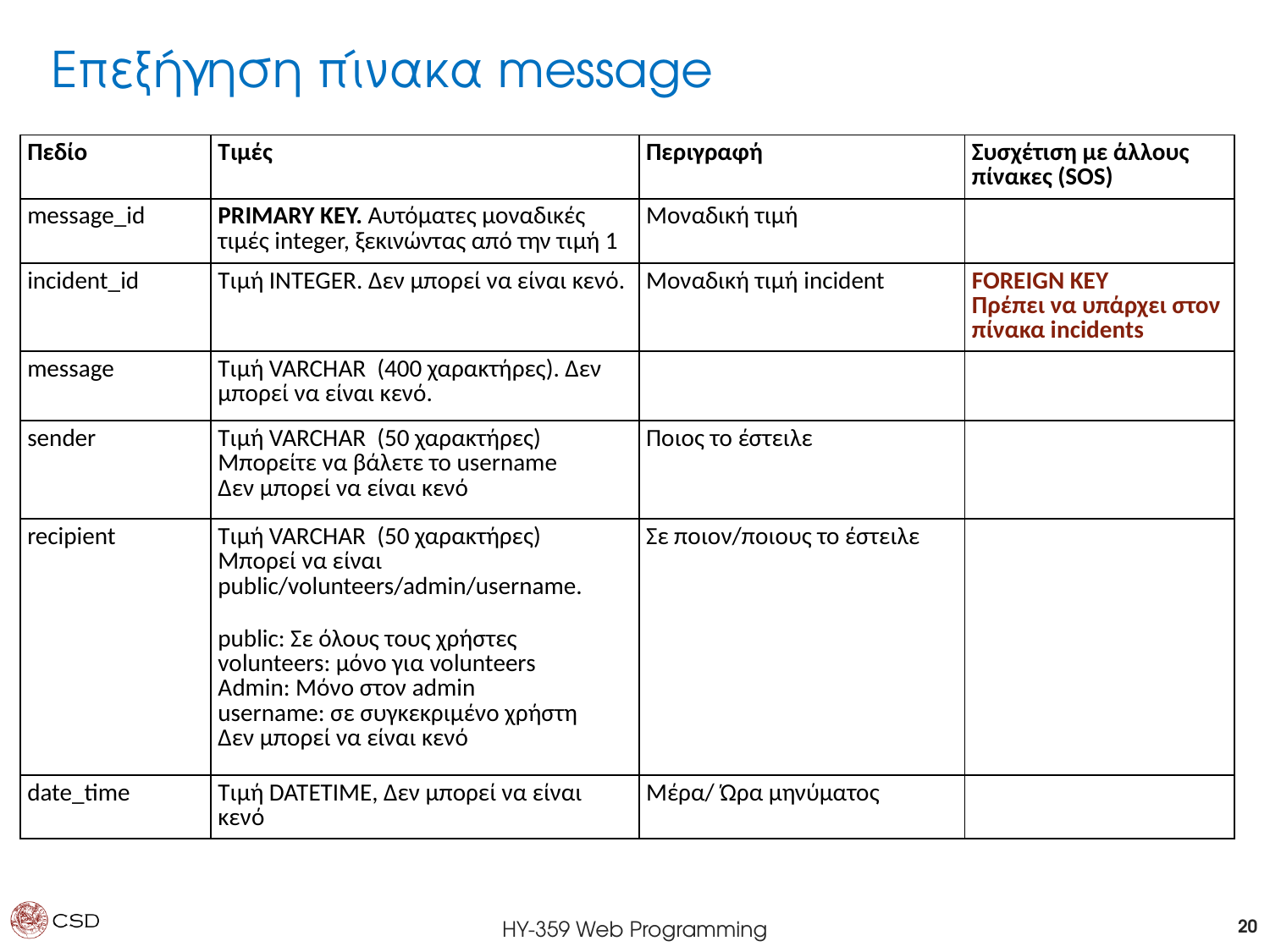

Επεξήγηση πίνακα message

| Πεδίο | Τιμές | Περιγραφή | Συσχέτιση με άλλους πίνακες (SOS) |
| --- | --- | --- | --- |
| message\_id | PRIMARY KEY. Αυτόματες μοναδικές τιμές integer, ξεκινώντας από την τιμή 1 | Μοναδική τιμή |  |
| incident\_id | Τιμή INTEGER. Δεν μπορεί να είναι κενό. | Μοναδική τιμή incident | FOREIGN KEY Πρέπει να υπάρχει στον πίνακα incidents |
| message | Τιμή VARCHAR  (400 χαρακτήρες). Δεν μπορεί να είναι κενό. |  |  |
| sender | Τιμή VARCHAR  (50 χαρακτήρες) Μπορείτε να βάλετε το username  Δεν μπορεί να είναι κενό | Ποιος το έστειλε |  |
| recipient | Τιμή VARCHAR  (50 χαρακτήρες) Μπορεί να είναι public/volunteers/admin/username. public: Σε όλους τους χρήστες volunteers: μόνο για volunteers Admin: Μόνο στον admin username: σε συγκεκριμένο χρήστη  Δεν μπορεί να είναι κενό | Σε ποιον/ποιους το έστειλε |  |
| date\_time | Τιμή DATETIME, Δεν μπορεί να είναι κενό | Μέρα/ Ώρα μηνύματος |  |

20